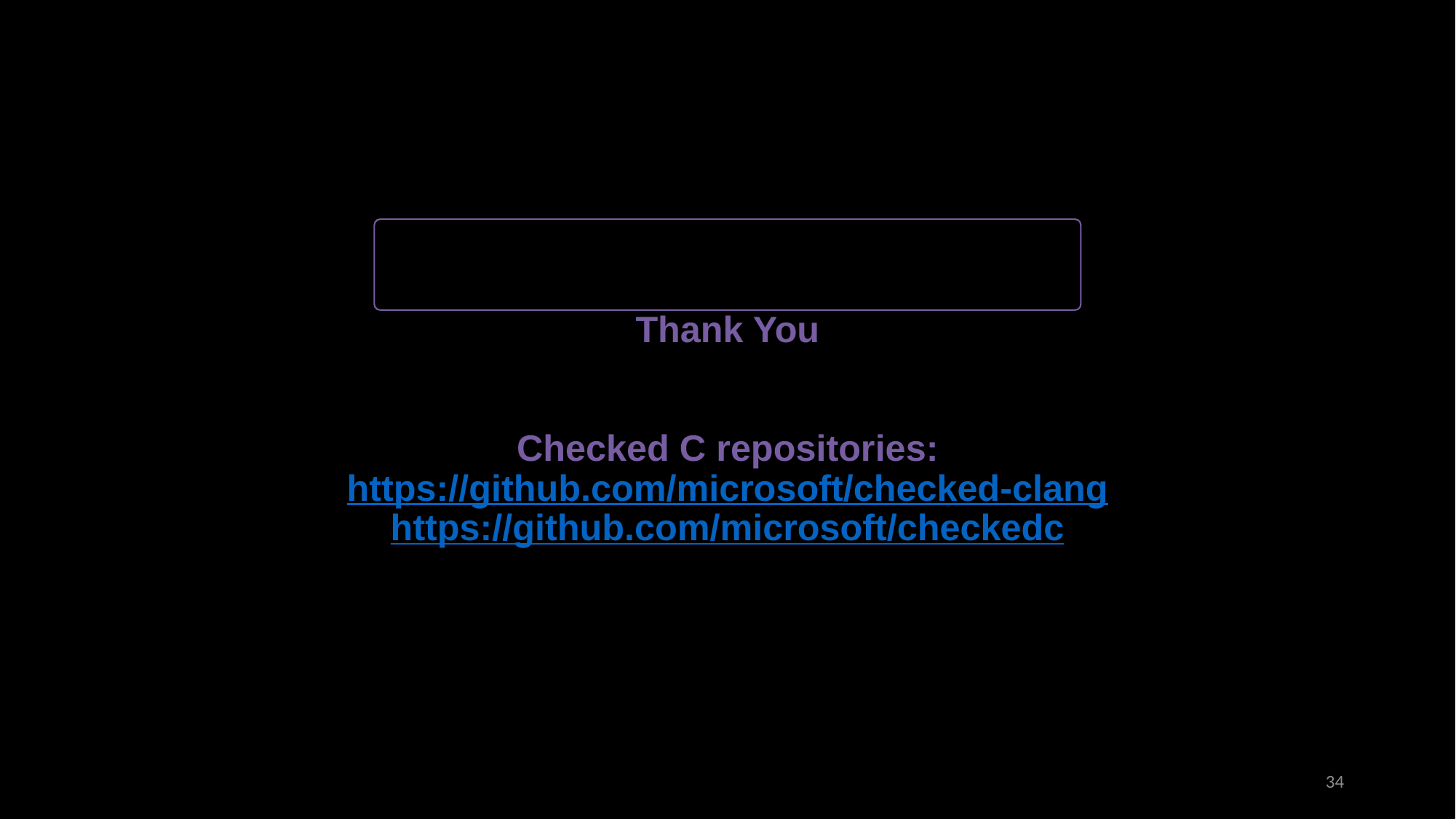

# Thank You Checked C repositories: https://github.com/microsoft/checked-clang https://github.com/microsoft/checkedc

34